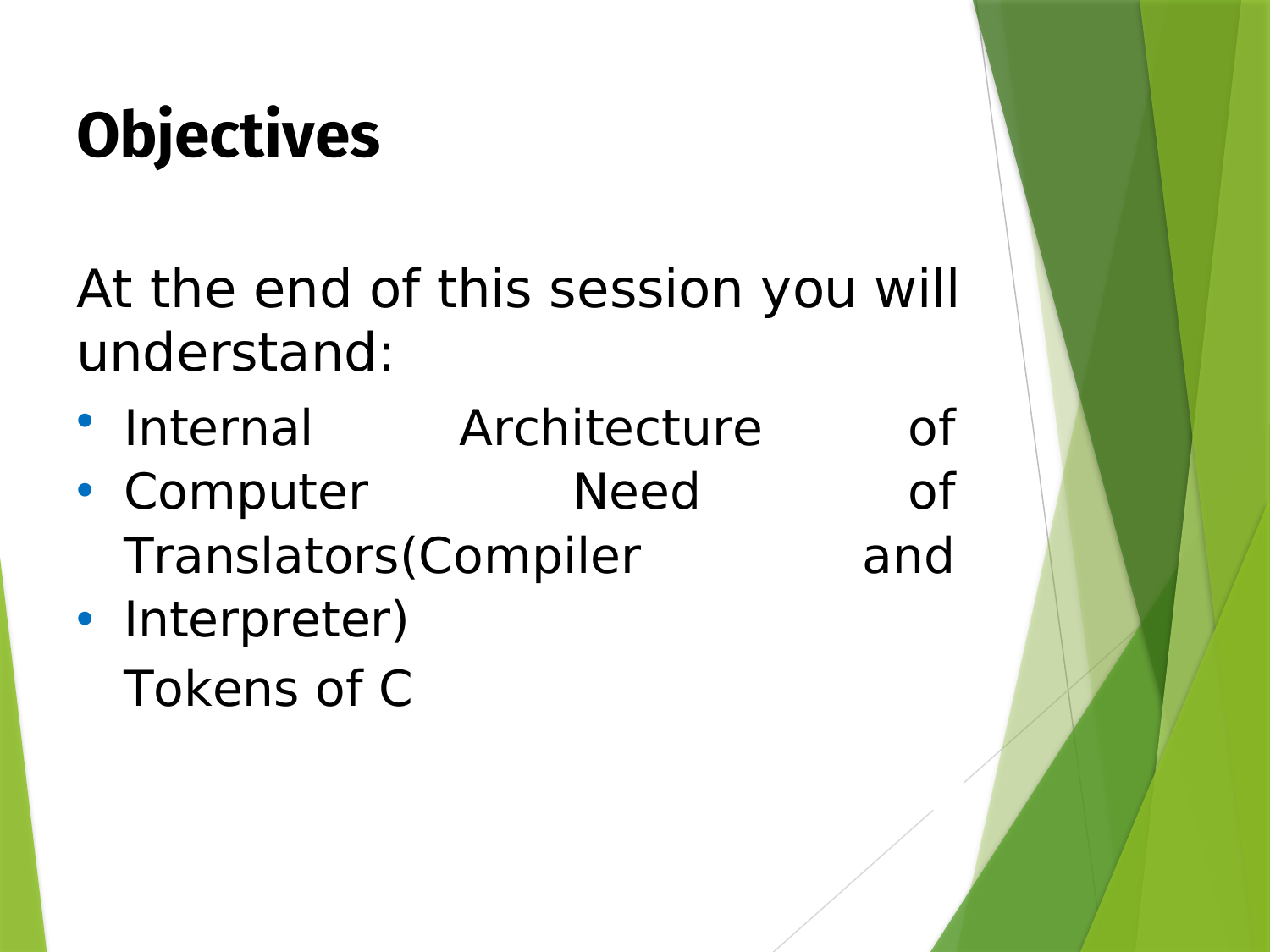

# Objectives

At the end of this session you will understand:
•
•
Internal Architecture of Computer Need of Translators(Compiler and Interpreter)
Tokens of C
•